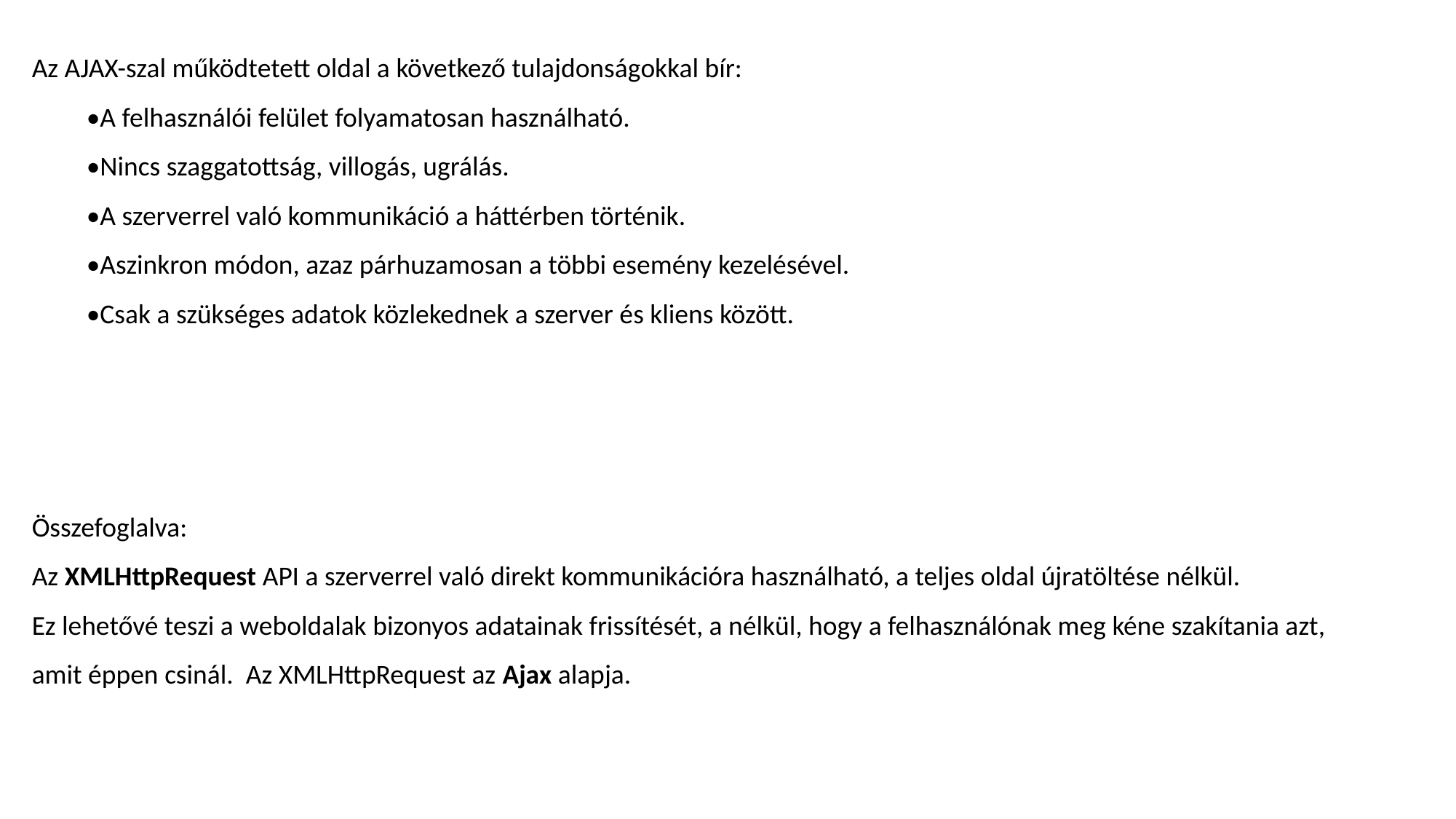

Az AJAX-szal működtetett oldal a következő tulajdonságokkal bír:
•A felhasználói felület folyamatosan használható.
•Nincs szaggatottság, villogás, ugrálás.
•A szerverrel való kommunikáció a háttérben történik.
•Aszinkron módon, azaz párhuzamosan a többi esemény kezelésével.
•Csak a szükséges adatok közlekednek a szerver és kliens között.
Összefoglalva:
Az XMLHttpRequest API a szerverrel való direkt kommunikációra használható, a teljes oldal újratöltése nélkül.
Ez lehetővé teszi a weboldalak bizonyos adatainak frissítését, a nélkül, hogy a felhasználónak meg kéne szakítania azt, amit éppen csinál.  Az XMLHttpRequest az Ajax alapja.